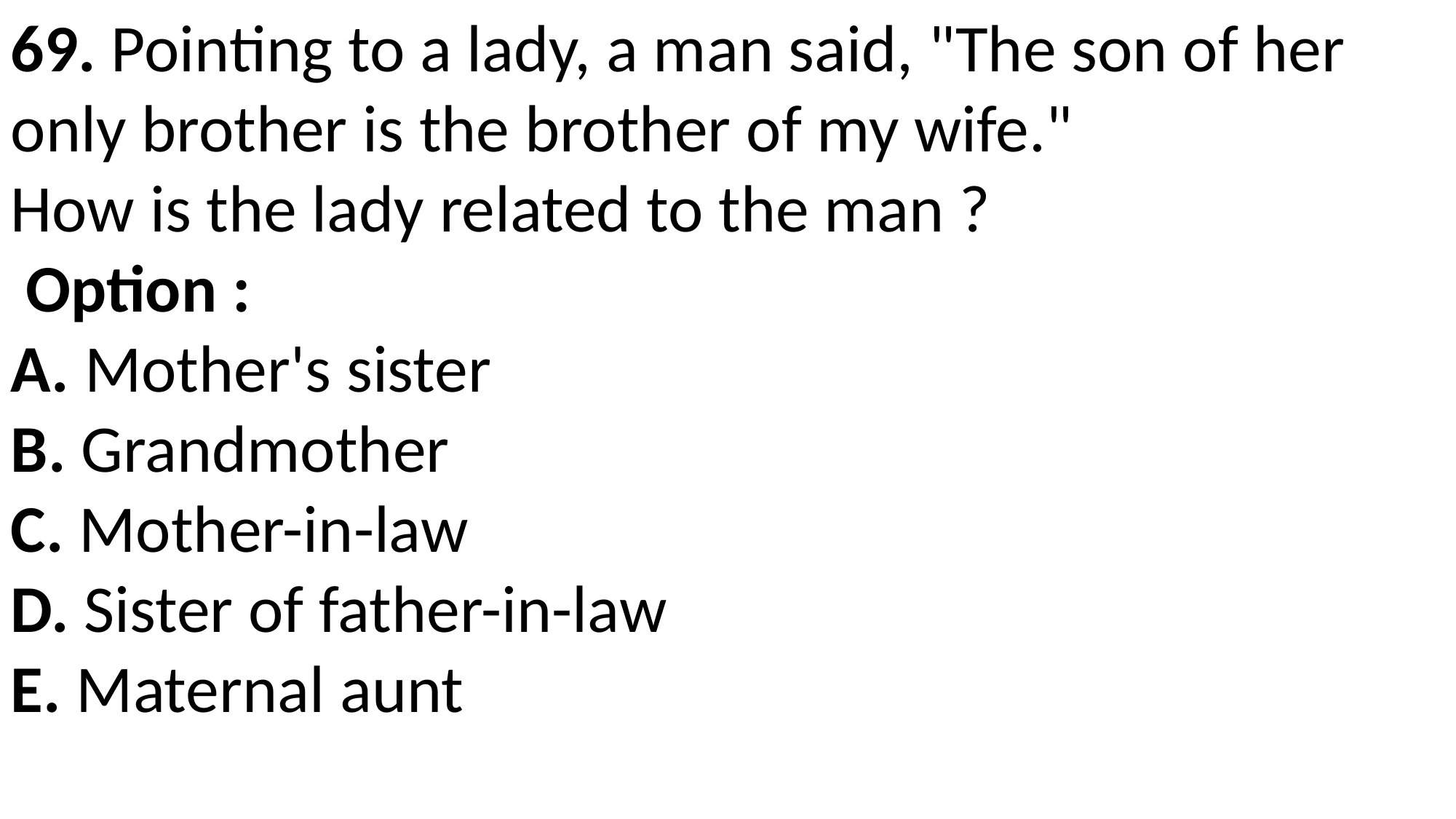

69. Pointing to a lady, a man said, "The son of her only brother is the brother of my wife."
How is the lady related to the man ?
 Option :
A. Mother's sister
B. Grandmother
C. Mother-in-law
D. Sister of father-in-law
E. Maternal aunt